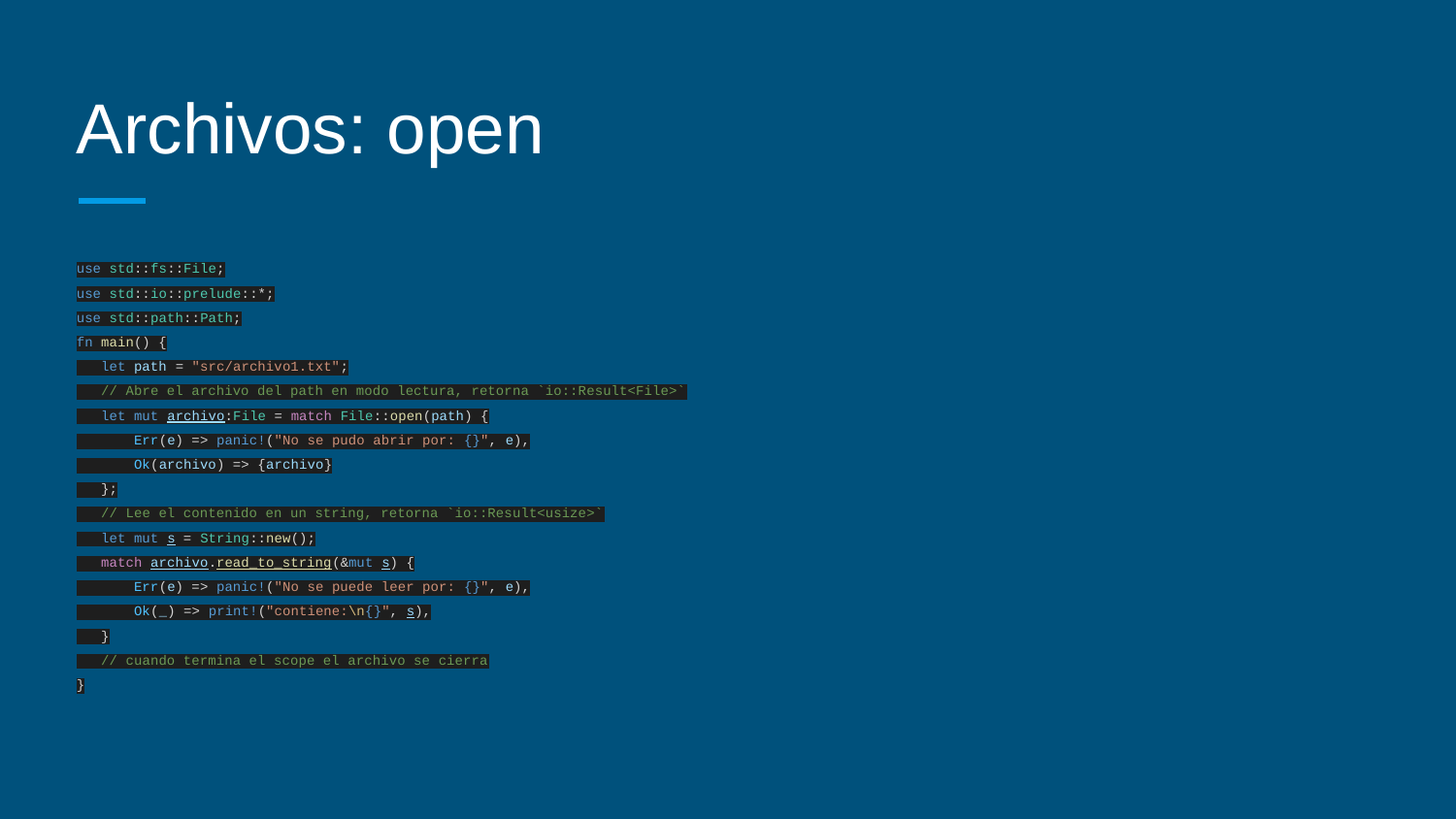

# Archivos: open
use std::fs::File;
use std::io::prelude::*;
use std::path::Path;
fn main() {
   let path = "src/archivo1.txt";
   // Abre el archivo del path en modo lectura, retorna `io::Result<File>`
   let mut archivo:File = match File::open(path) {
       Err(e) => panic!("No se pudo abrir por: {}", e),
       Ok(archivo) => {archivo}
   };
   // Lee el contenido en un string, retorna `io::Result<usize>`
   let mut s = String::new();
   match archivo.read_to_string(&mut s) {
       Err(e) => panic!("No se puede leer por: {}", e),
       Ok(_) => print!("contiene:\n{}", s),
   }
   // cuando termina el scope el archivo se cierra
}